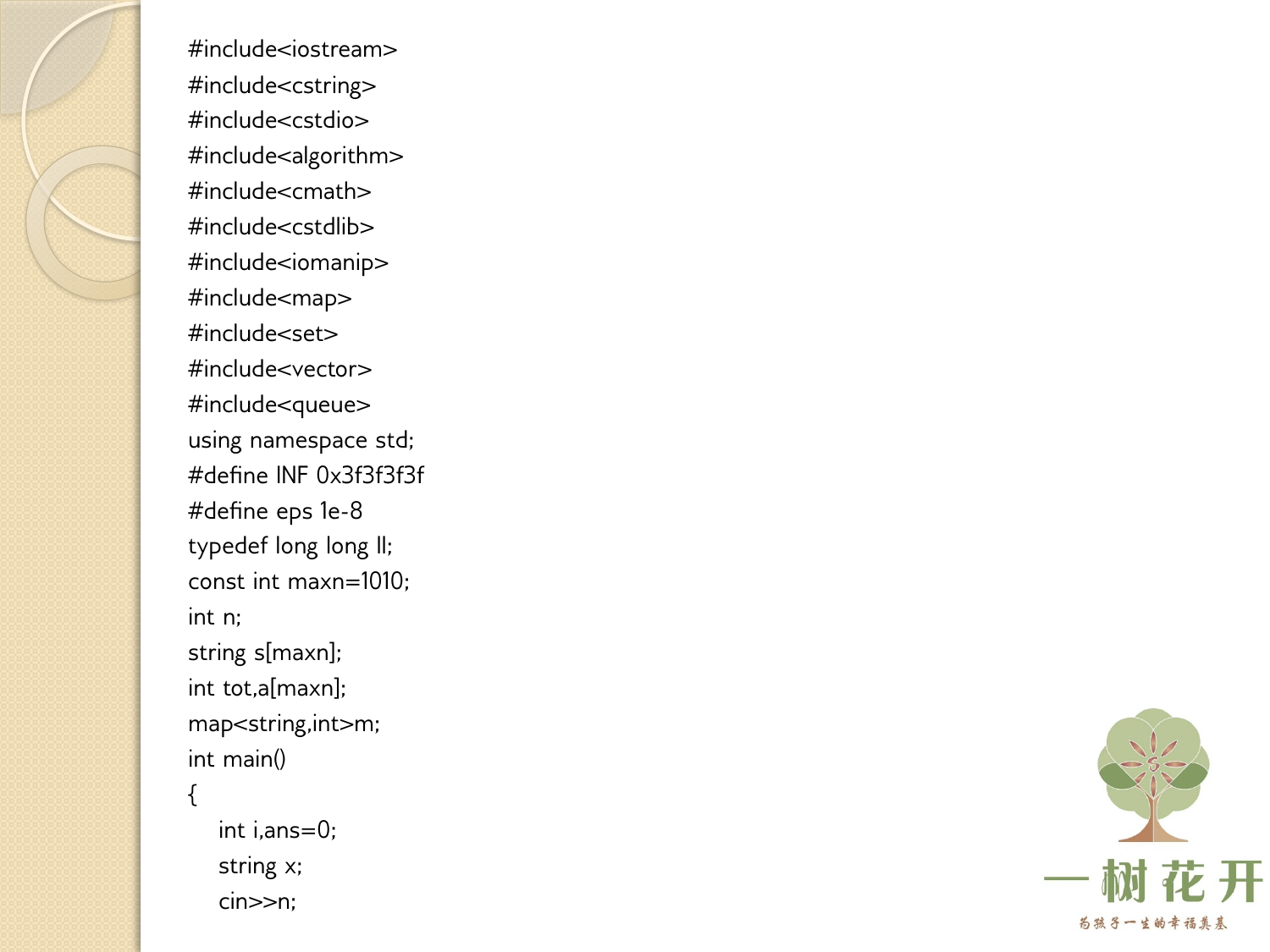

#include<iostream>
#include<cstring>
#include<cstdio>
#include<algorithm>
#include<cmath>
#include<cstdlib>
#include<iomanip>
#include<map>
#include<set>
#include<vector>
#include<queue>
using namespace std;
#define INF 0x3f3f3f3f
#define eps 1e-8
typedef long long ll;
const int maxn=1010;
int n;
string s[maxn];
int tot,a[maxn];
map<string,int>m;
int main()
{
    int i,ans=0;
    string x;
    cin>>n;